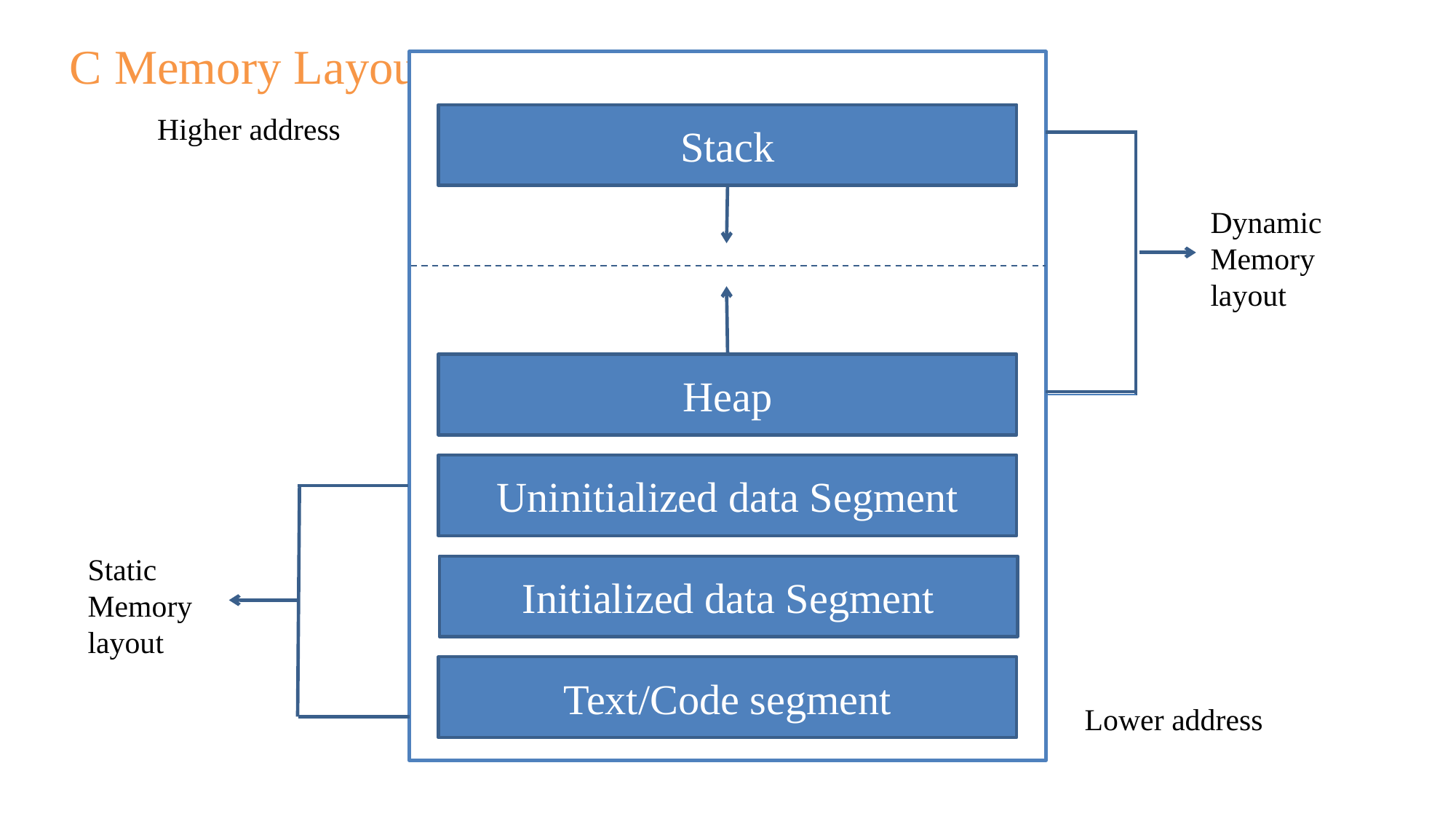

C Memory Layout

Higher address
Stack
Dynamic Memory
layout
Heap
Uninitialized data Segment
Static Memory
layout
Initialized data Segment
Text/Code segment
Lower address